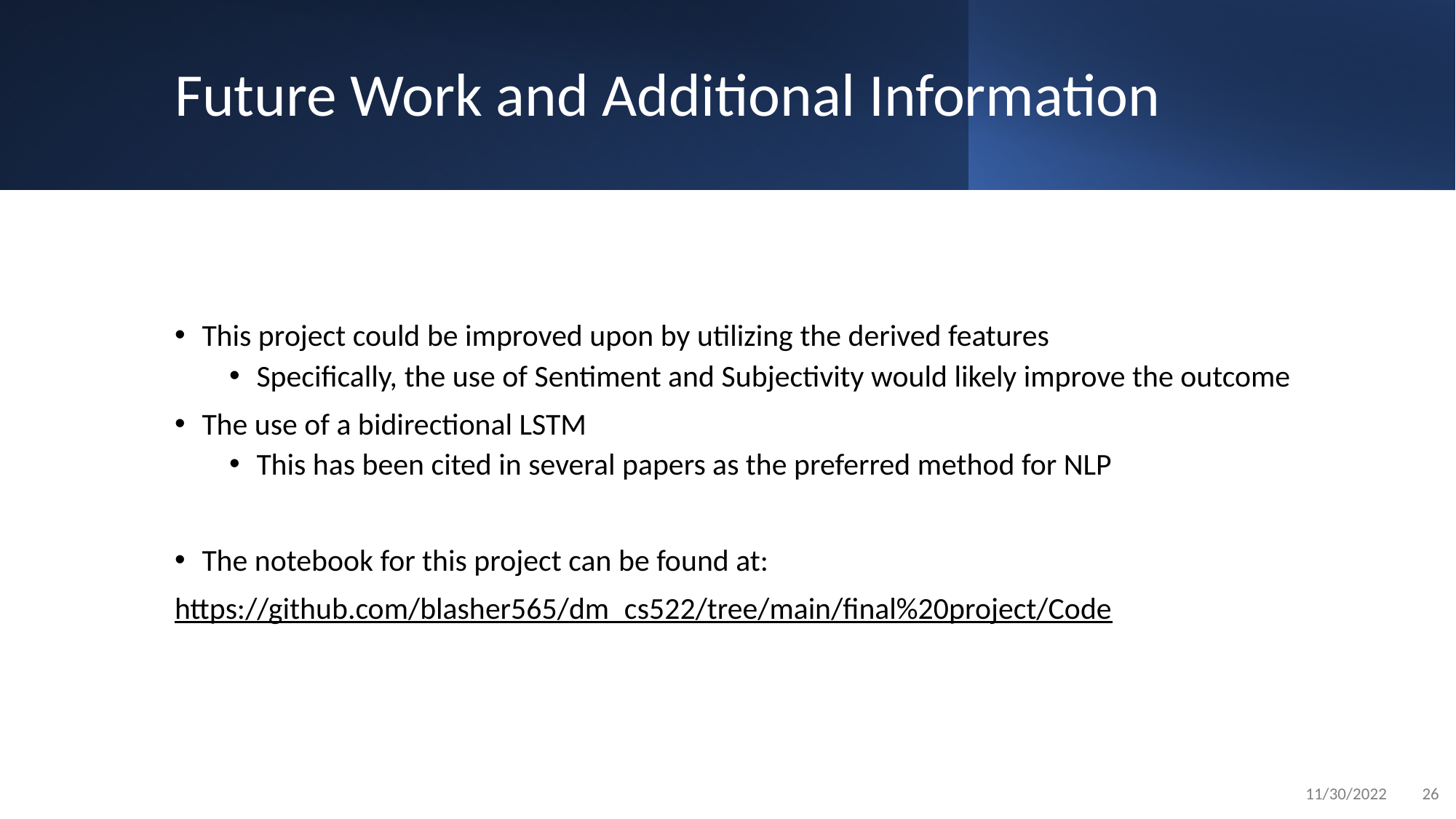

# Future Work and Additional Information
This project could be improved upon by utilizing the derived features
Specifically, the use of Sentiment and Subjectivity would likely improve the outcome
The use of a bidirectional LSTM
This has been cited in several papers as the preferred method for NLP

The notebook for this project can be found at:
https://github.com/blasher565/dm_cs522/tree/main/final%20project/Code

11/30/2022
26